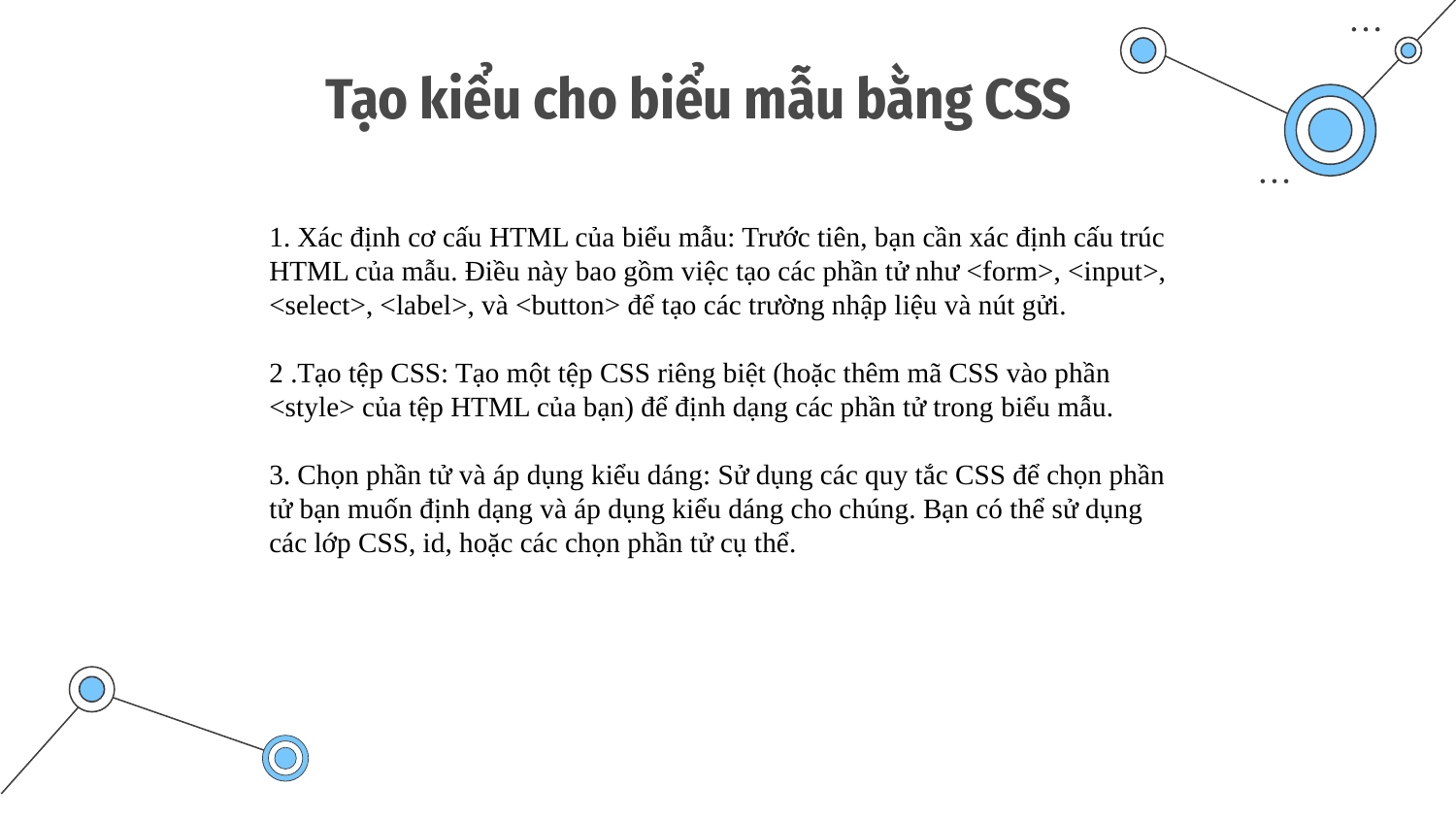

# Tạo kiểu cho biểu mẫu bằng CSS

1. Xác định cơ cấu HTML của biểu mẫu: Trước tiên, bạn cần xác định cấu trúc HTML của mẫu. Điều này bao gồm việc tạo các phần tử như <form>, <input>, <select>, <label>, và <button> để tạo các trường nhập liệu và nút gửi.

2 .Tạo tệp CSS: Tạo một tệp CSS riêng biệt (hoặc thêm mã CSS vào phần <style> của tệp HTML của bạn) để định dạng các phần tử trong biểu mẫu.

3. Chọn phần tử và áp dụng kiểu dáng: Sử dụng các quy tắc CSS để chọn phần tử bạn muốn định dạng và áp dụng kiểu dáng cho chúng. Bạn có thể sử dụng các lớp CSS, id, hoặc các chọn phần tử cụ thể.